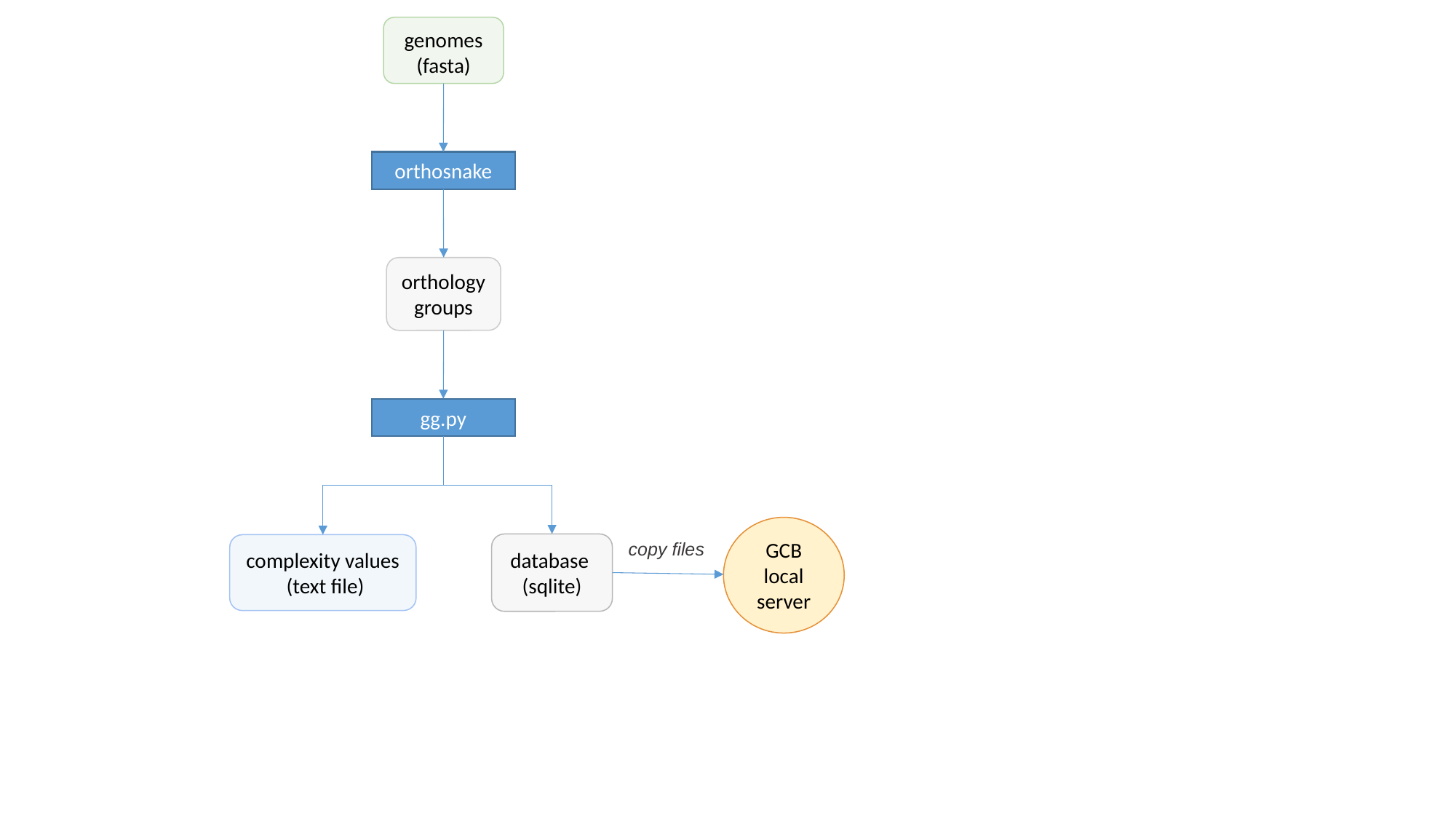

genomes (fasta)
orthosnake
orthology groups
gg.py
GCB local server
copy files
database
(sqlite)
complexity values
 (text file)